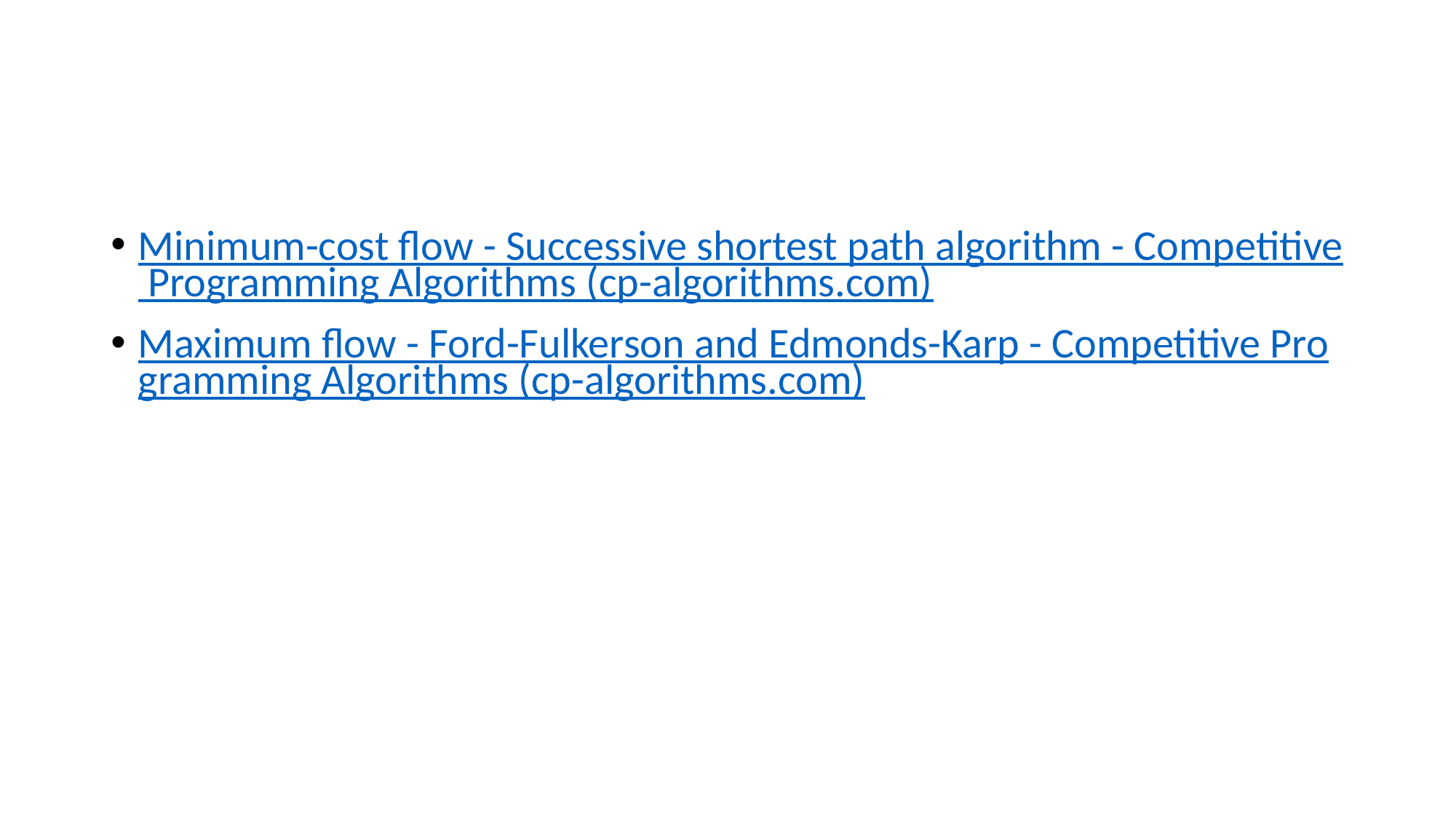

#
Minimum-cost flow - Successive shortest path algorithm - Competitive Programming Algorithms (cp-algorithms.com)
Maximum flow - Ford-Fulkerson and Edmonds-Karp - Competitive Programming Algorithms (cp-algorithms.com)